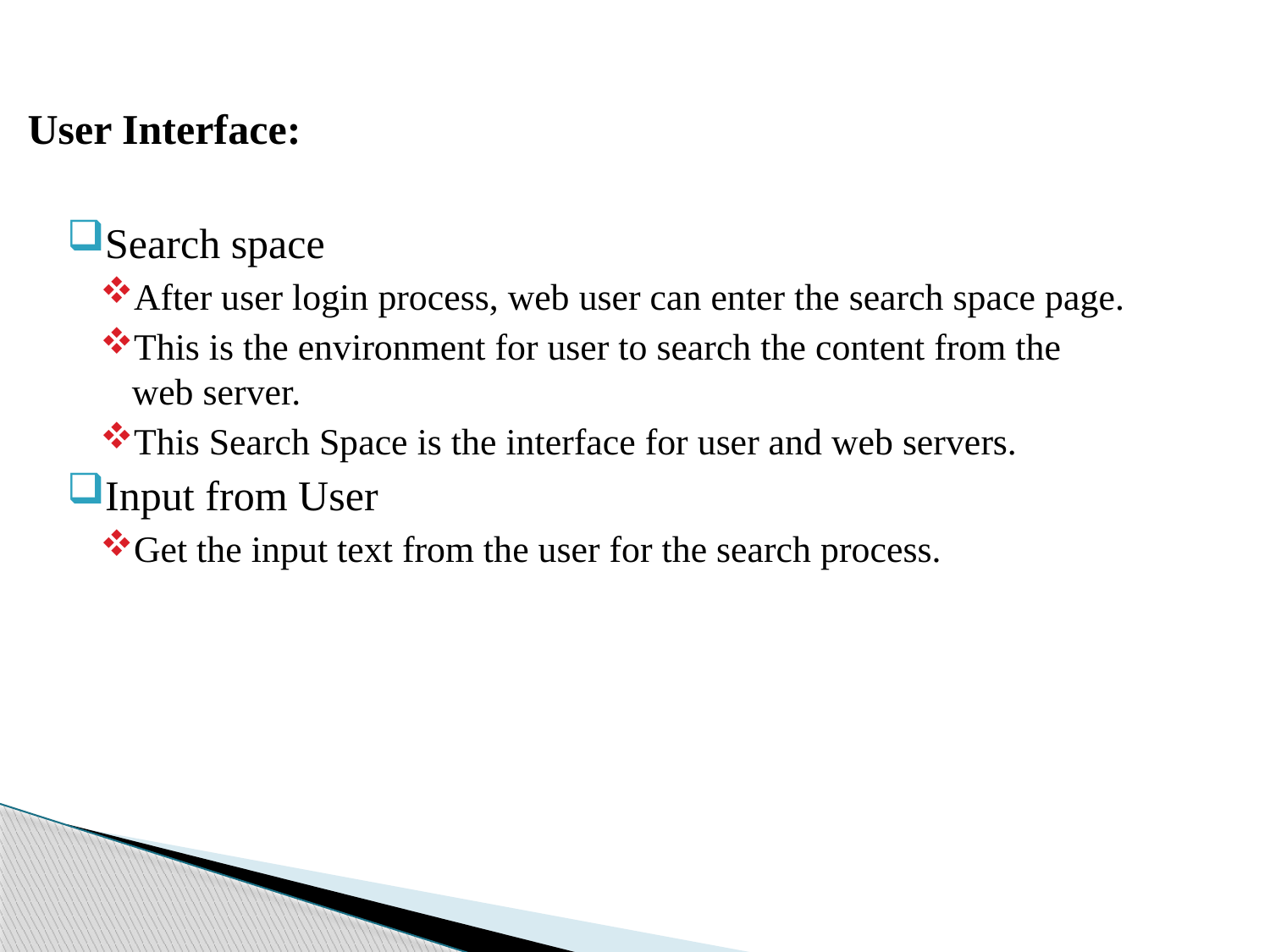

User Interface:

Search space
After user login process, web user can enter the search space page.
This is the environment for user to search the content from the web server.
This Search Space is the interface for user and web servers.
Input from User
Get the input text from the user for the search process.